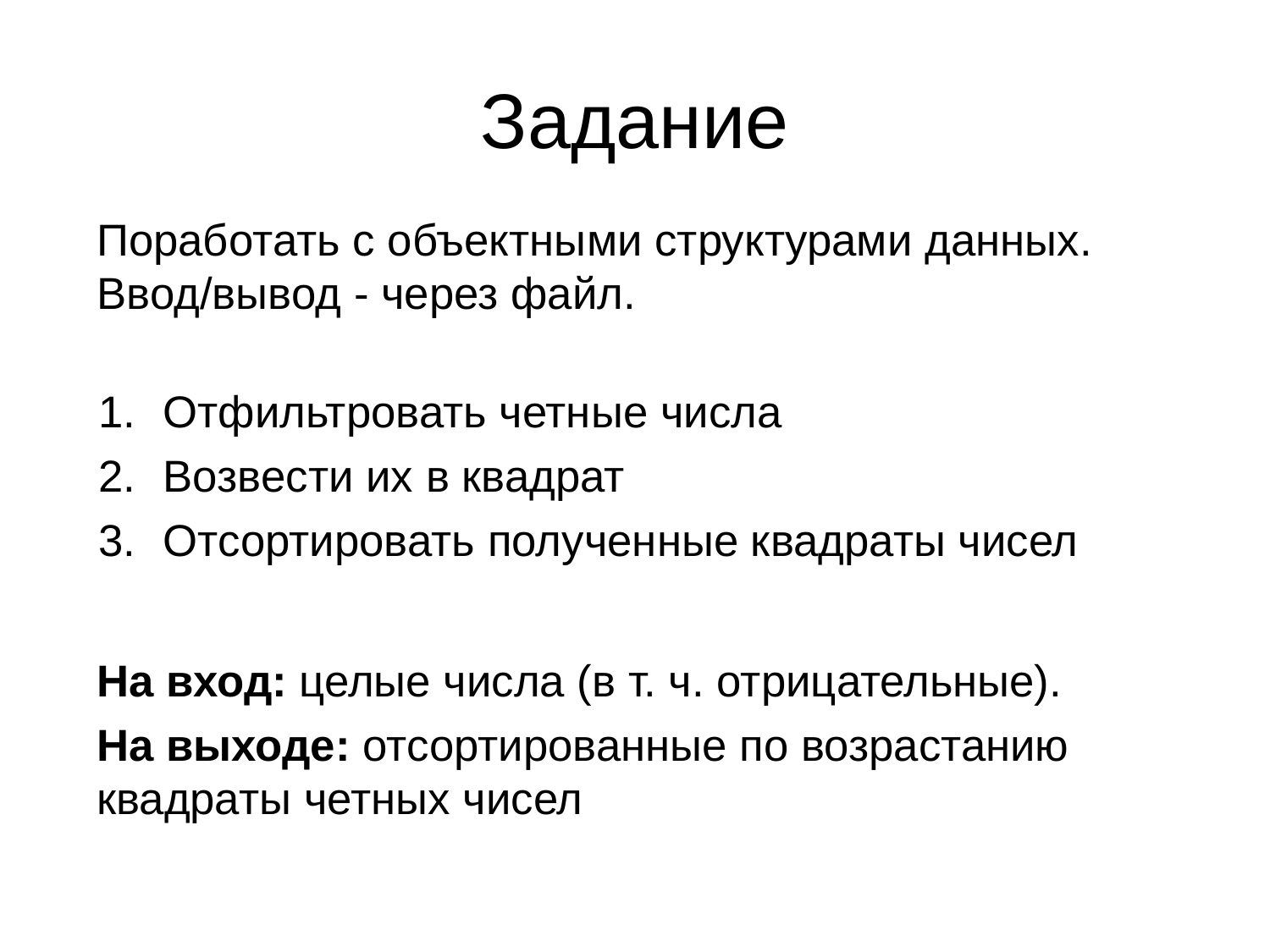

# Задание
Поработать с объектными структурами данных. Ввод/вывод - через файл.

Отфильтровать четные числа
Возвести их в квадрат
Отсортировать полученные квадраты чисел

На вход: целые числа (в т. ч. отрицательные).
На выходе: отсортированные по возрастанию квадраты четных чисел